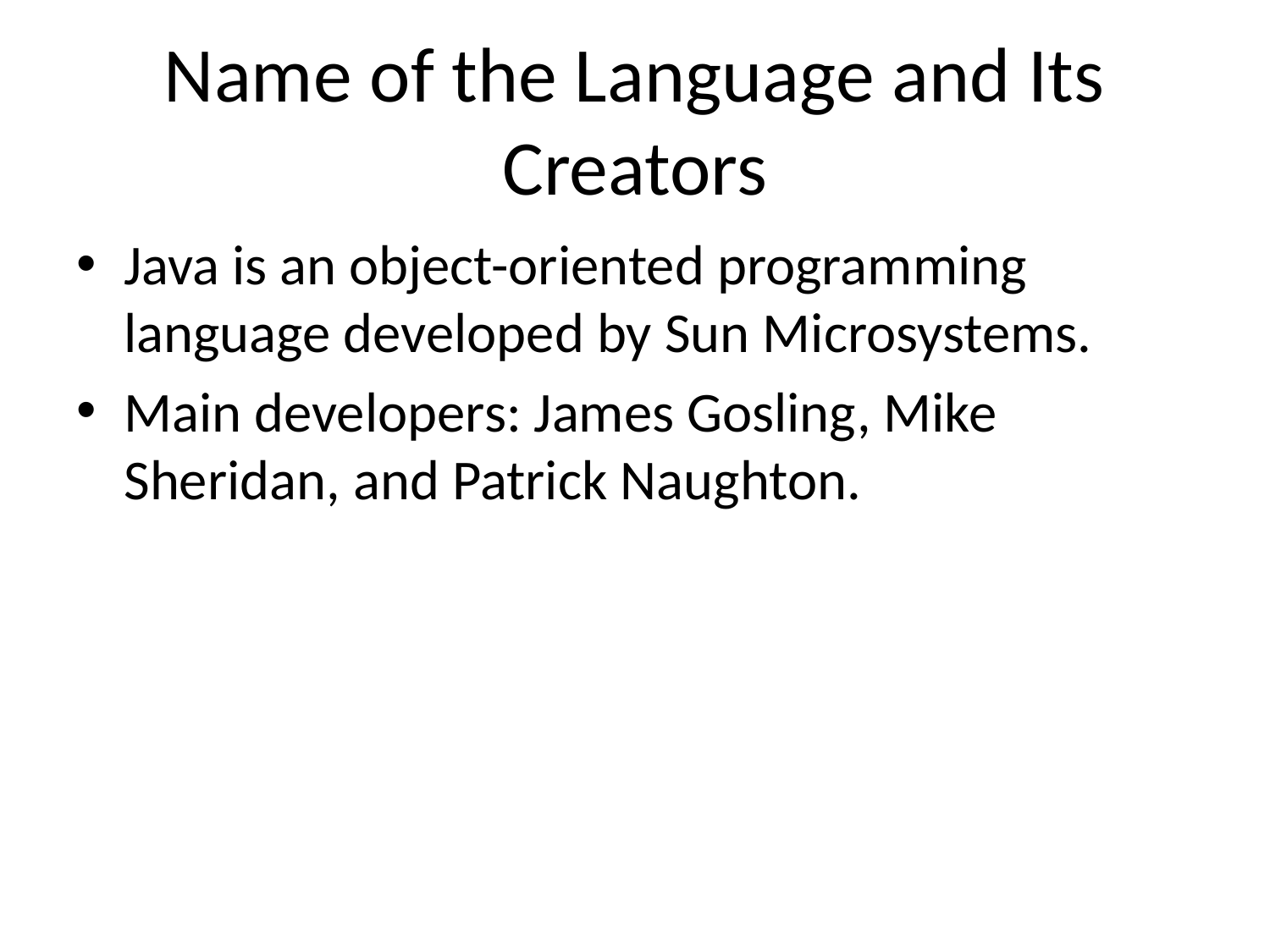

# Name of the Language and Its Creators
Java is an object-oriented programming language developed by Sun Microsystems.
Main developers: James Gosling, Mike Sheridan, and Patrick Naughton.